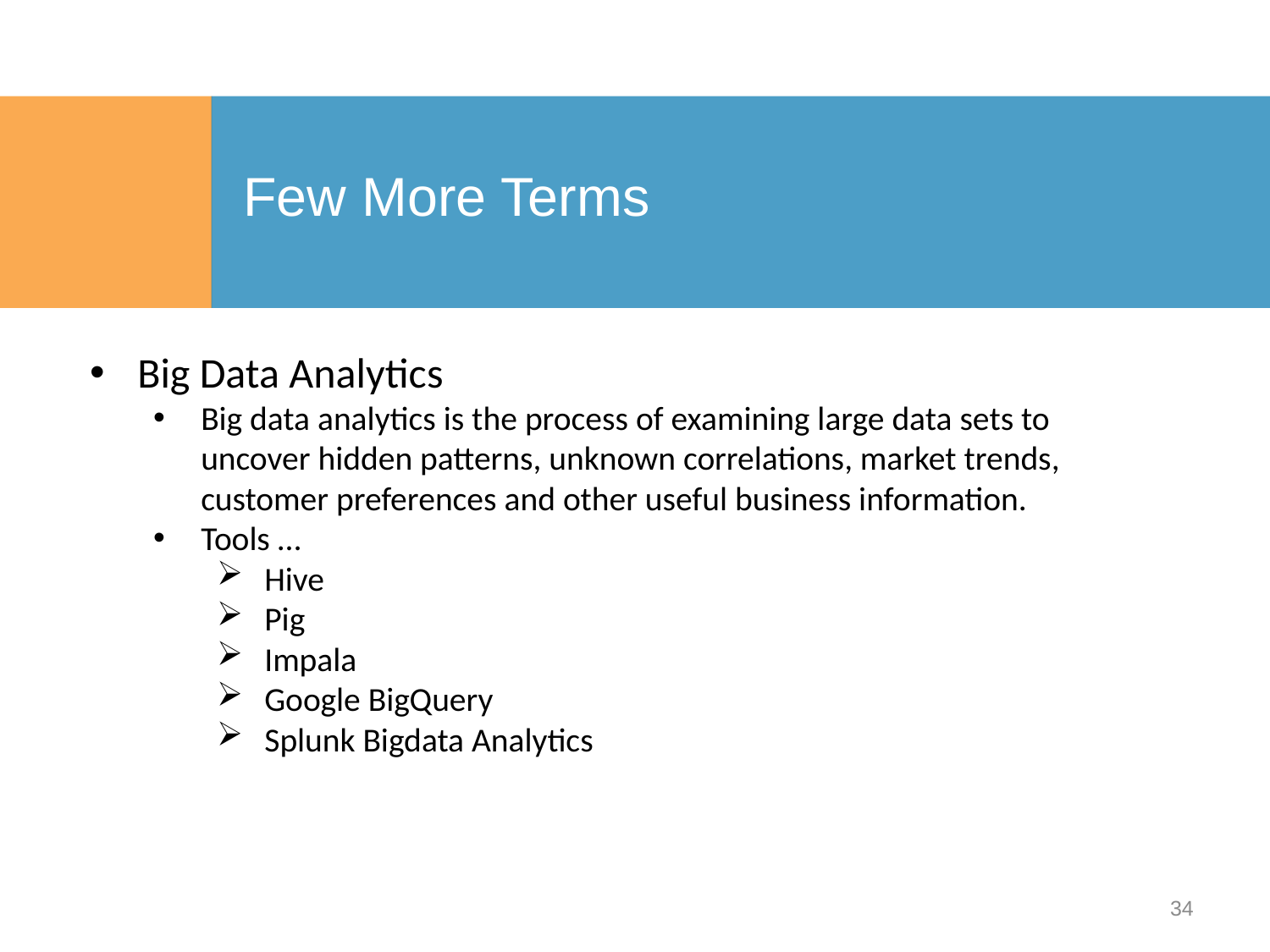

# Few More Terms
Big Data Analytics
Big data analytics is the process of examining large data sets to uncover hidden patterns, unknown correlations, market trends, customer preferences and other useful business information.
Tools …
Hive
Pig
Impala
Google BigQuery
Splunk Bigdata Analytics
34